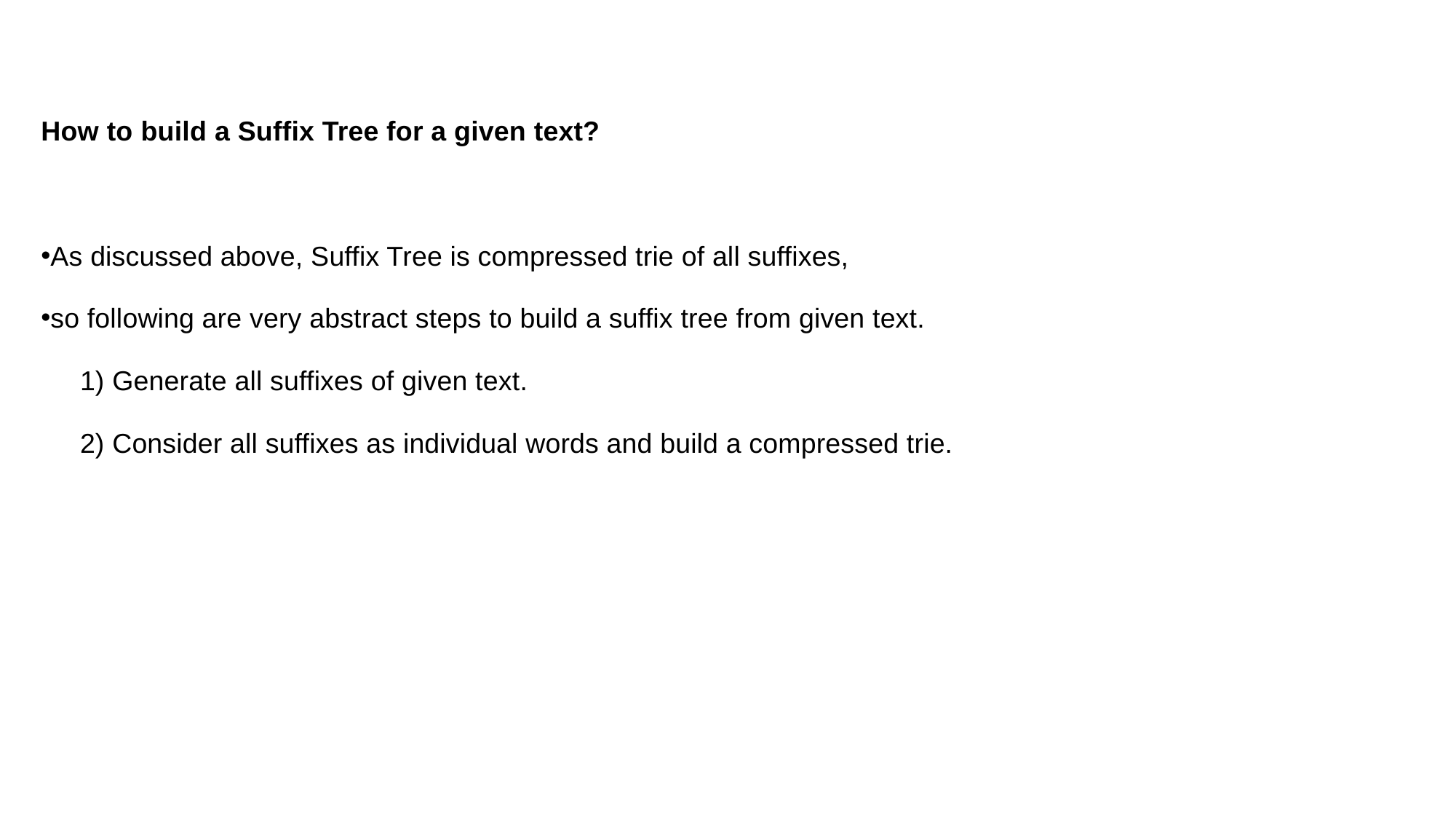

How to build a Suffix Tree for a given text?

As discussed above, Suffix Tree is compressed trie of all suffixes,
so following are very abstract steps to build a suffix tree from given text.
     1) Generate all suffixes of given text.
     2) Consider all suffixes as individual words and build a compressed trie.